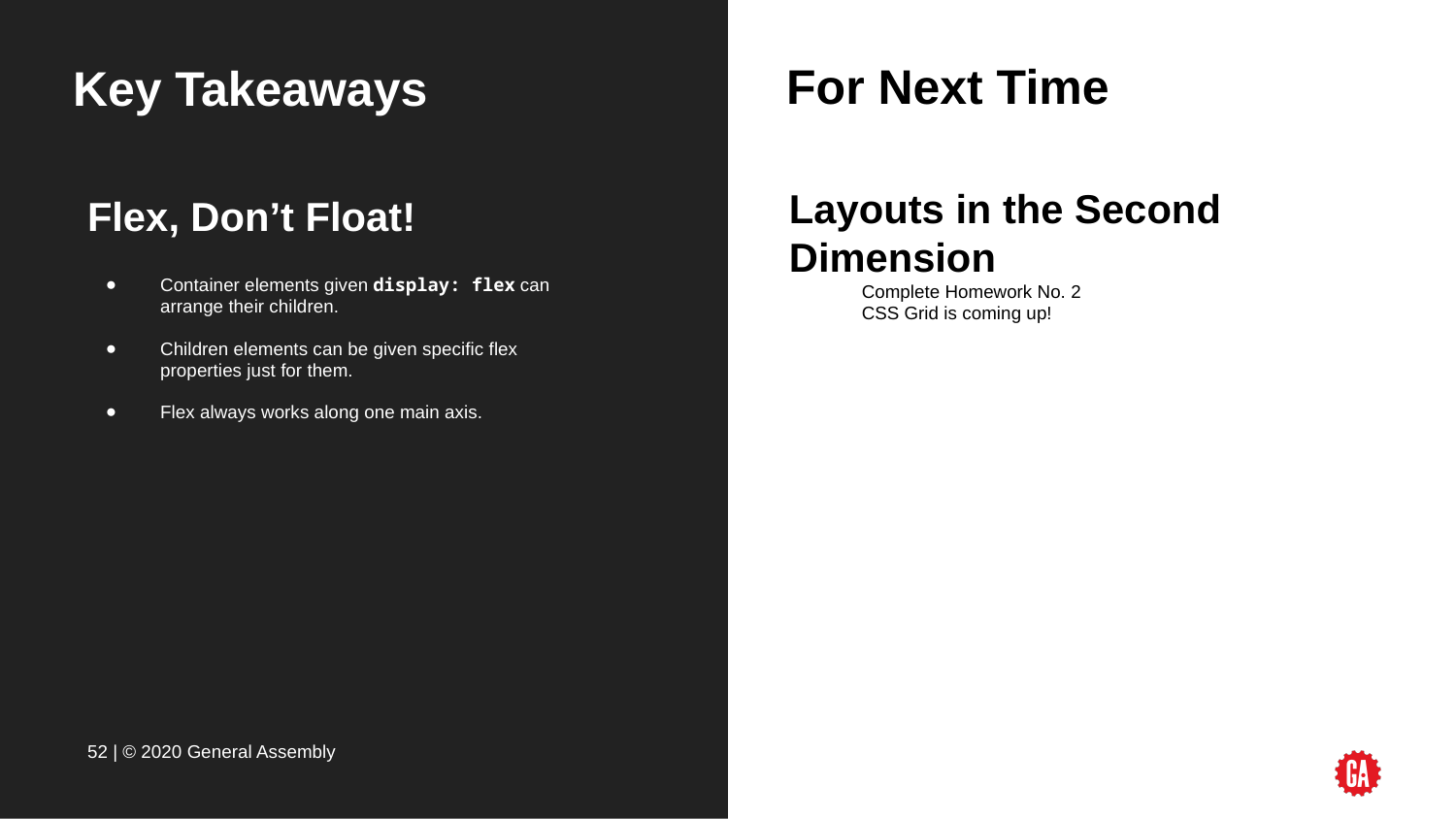

# Key Takeaways
For Next Time
Flex, Don’t Float!
Layouts in the Second Dimension
Container elements given display: flex can arrange their children.
Children elements can be given specific flex properties just for them.
Flex always works along one main axis.
Complete Homework No. 2
CSS Grid is coming up!
52 | © 2020 General Assembly